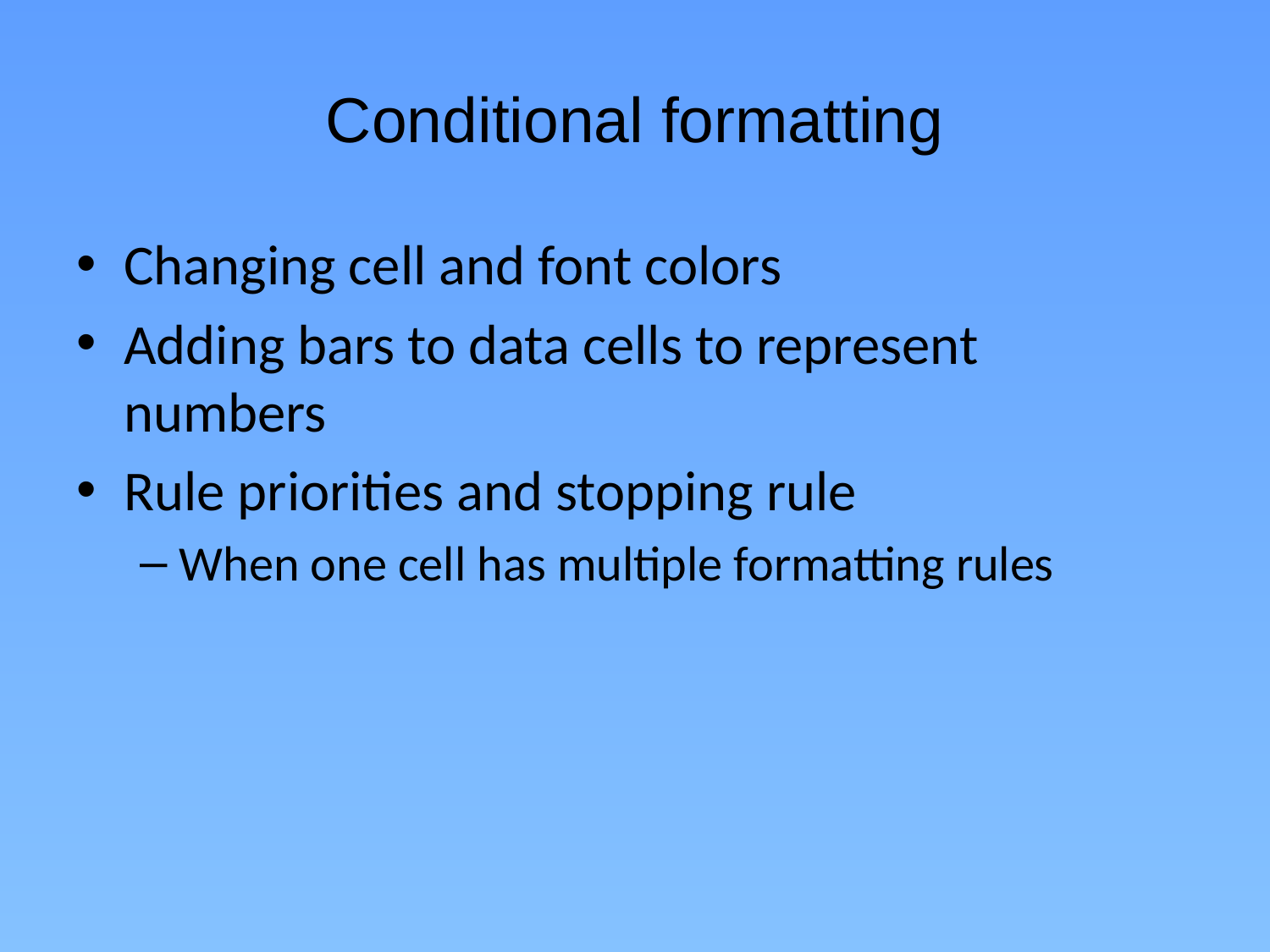

# Conditional formatting
Changing cell and font colors
Adding bars to data cells to represent numbers
Rule priorities and stopping rule
When one cell has multiple formatting rules